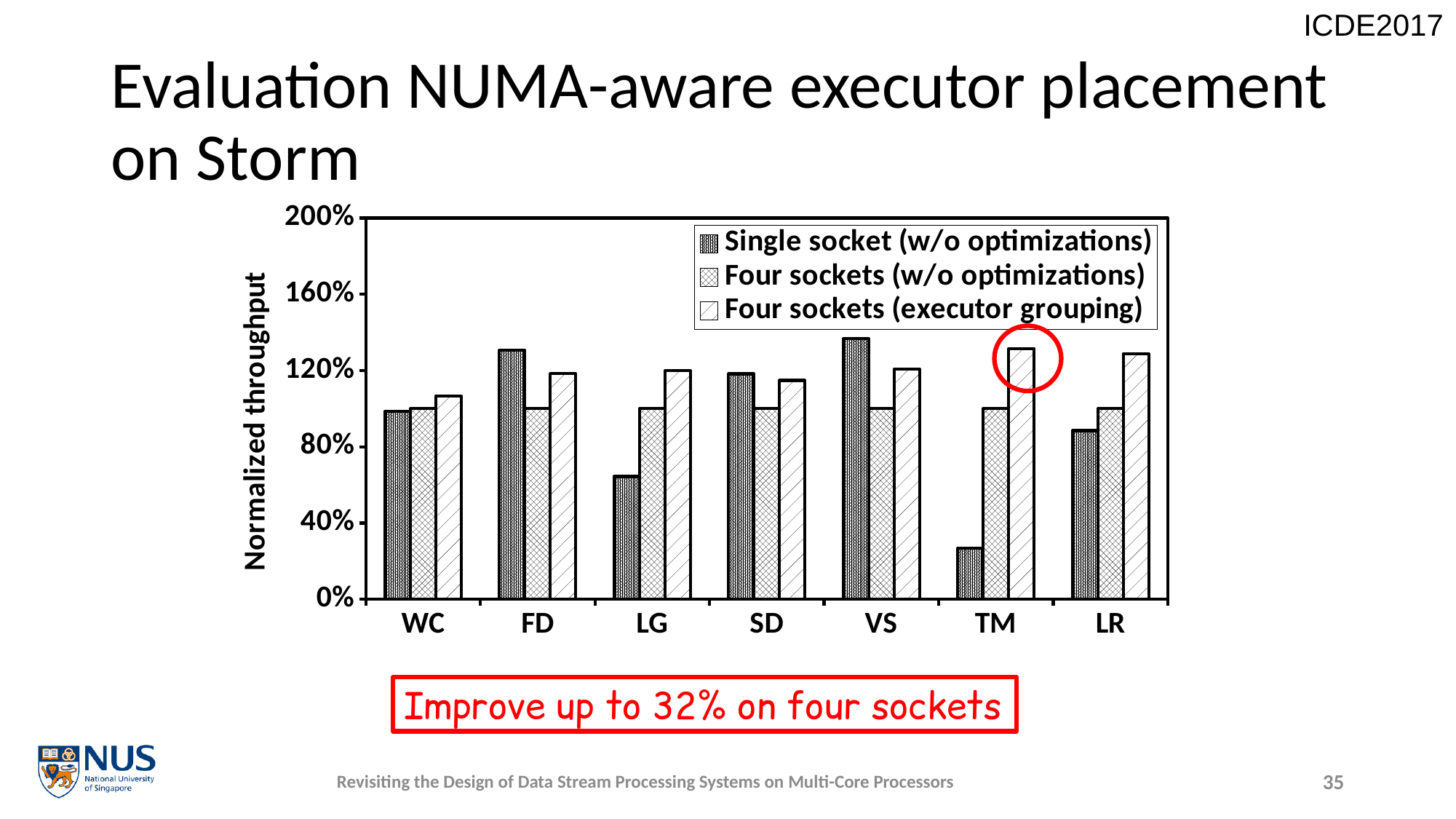

# Evaluation NUMA-aware executor placement on Storm

### Chart

| Category | Single socket (w/o optimizations) | Four sockets (w/o optimizations) | Four sockets (executor grouping) |
|---|---|---|---|
| WC | 0.985294117647059 | 1.0 | 1.066985415446733 |
| FD | 1.307262569832402 | 1.0 | 1.183720593509972 |
| LG | 0.644067796610169 | 1.0 | 1.198922454742546 |
| SD | 1.182648401826484 | 1.0 | 1.148113192442173 |
| VS | 1.367816091954023 | 1.0 | 1.207171568643742 |
| TM | 0.266846361185984 | 1.0 | 1.315789473684211 |
| LR | 0.884615384615385 | 1.0 | 1.288679299744119 |
Improve up to 32% on four sockets
Revisiting the Design of Data Stream Processing Systems on Multi-Core Processors
35